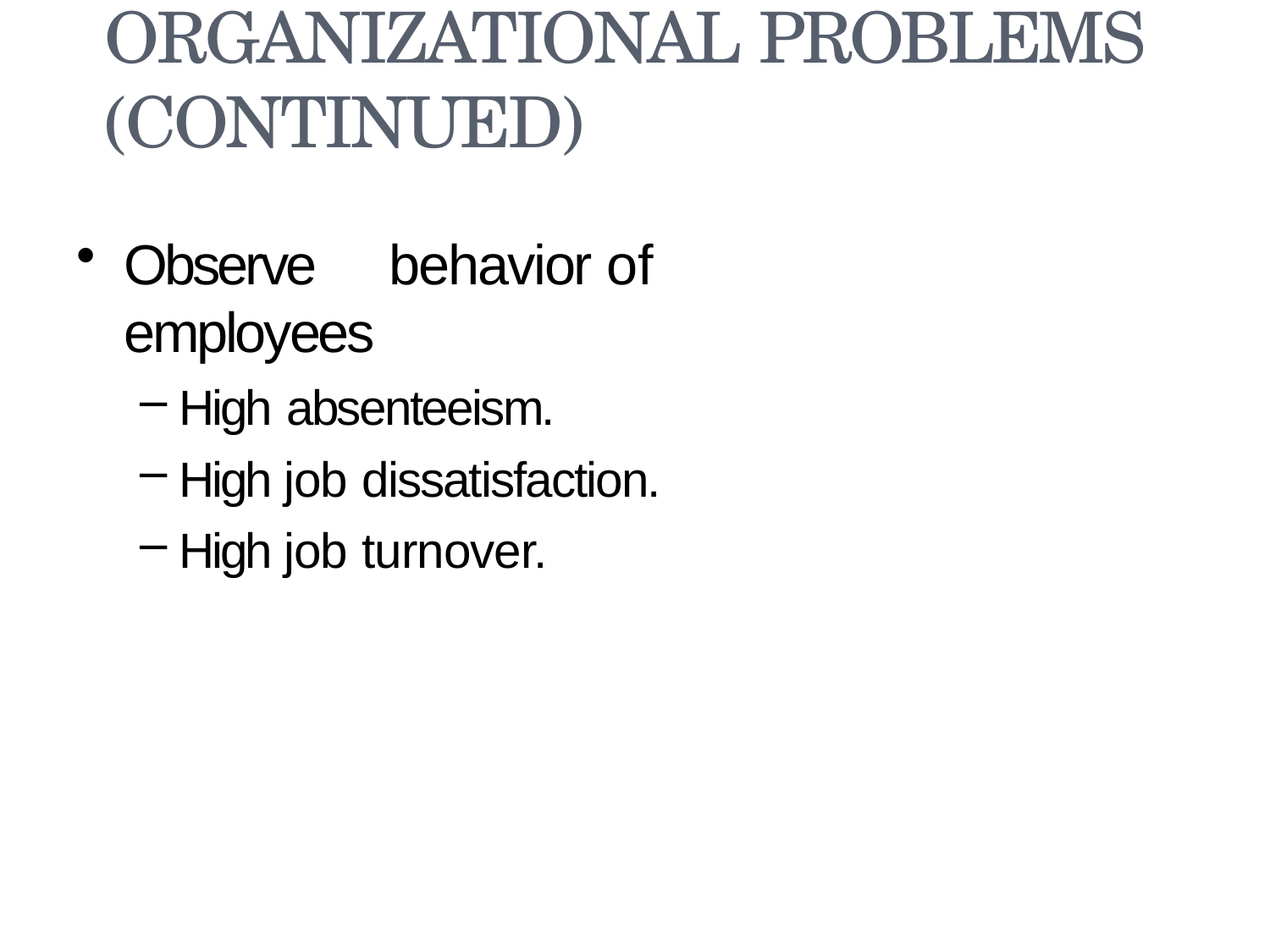

# Organizational Problems (Continued)
Observe	behavior of employees
High absenteeism.
High job dissatisfaction.
High job turnover.